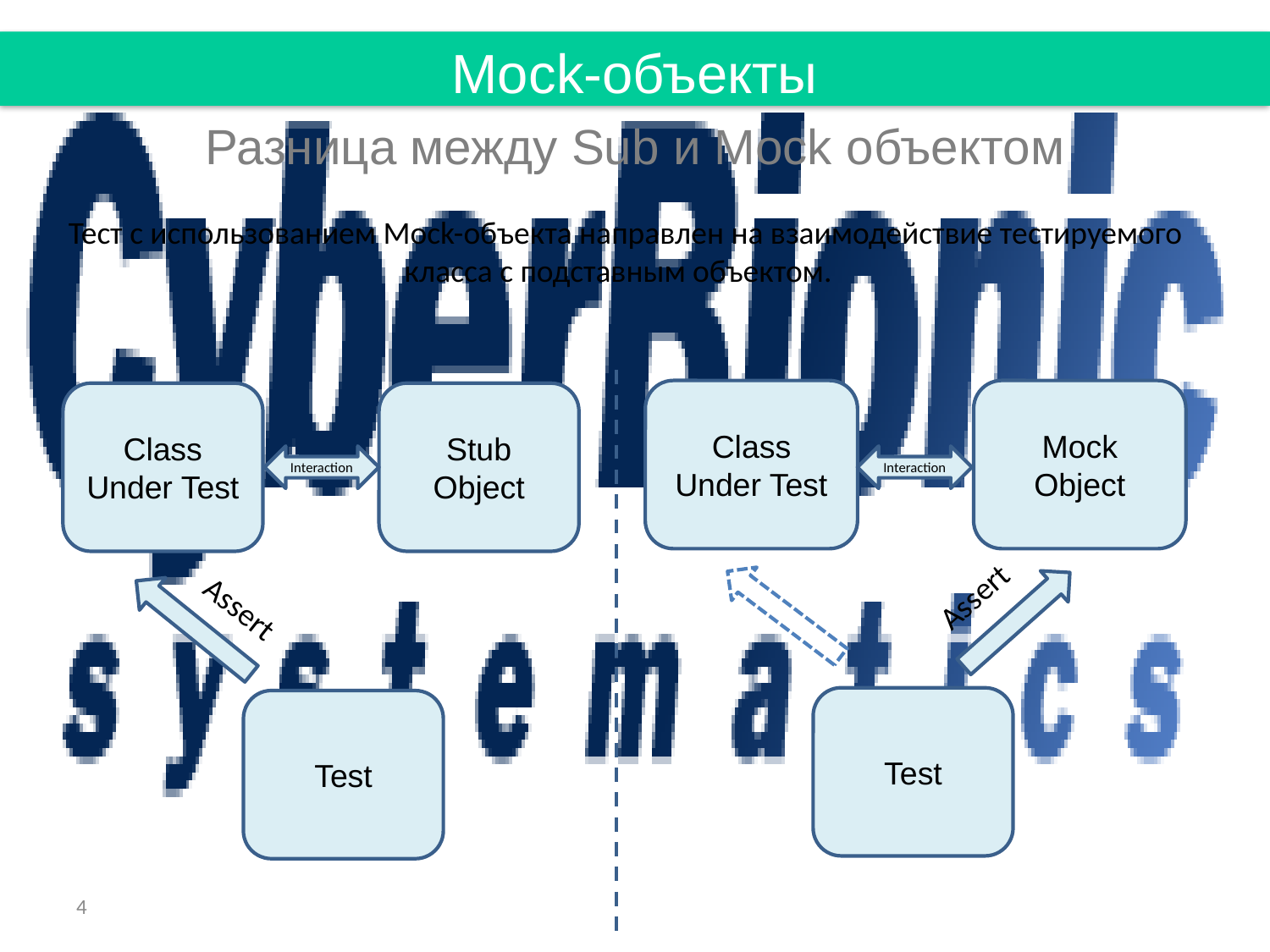

Mock-объекты
Разница между Sub и Mock объектом

Тест с использованием Mock-объекта направлен на взаимодействие тестируемого класса с подставным объектом.
Class Under Test
Mock Object
Class Under Test
Stub Object
Interaction
Interaction
Assert
Assert

Test
Test
4